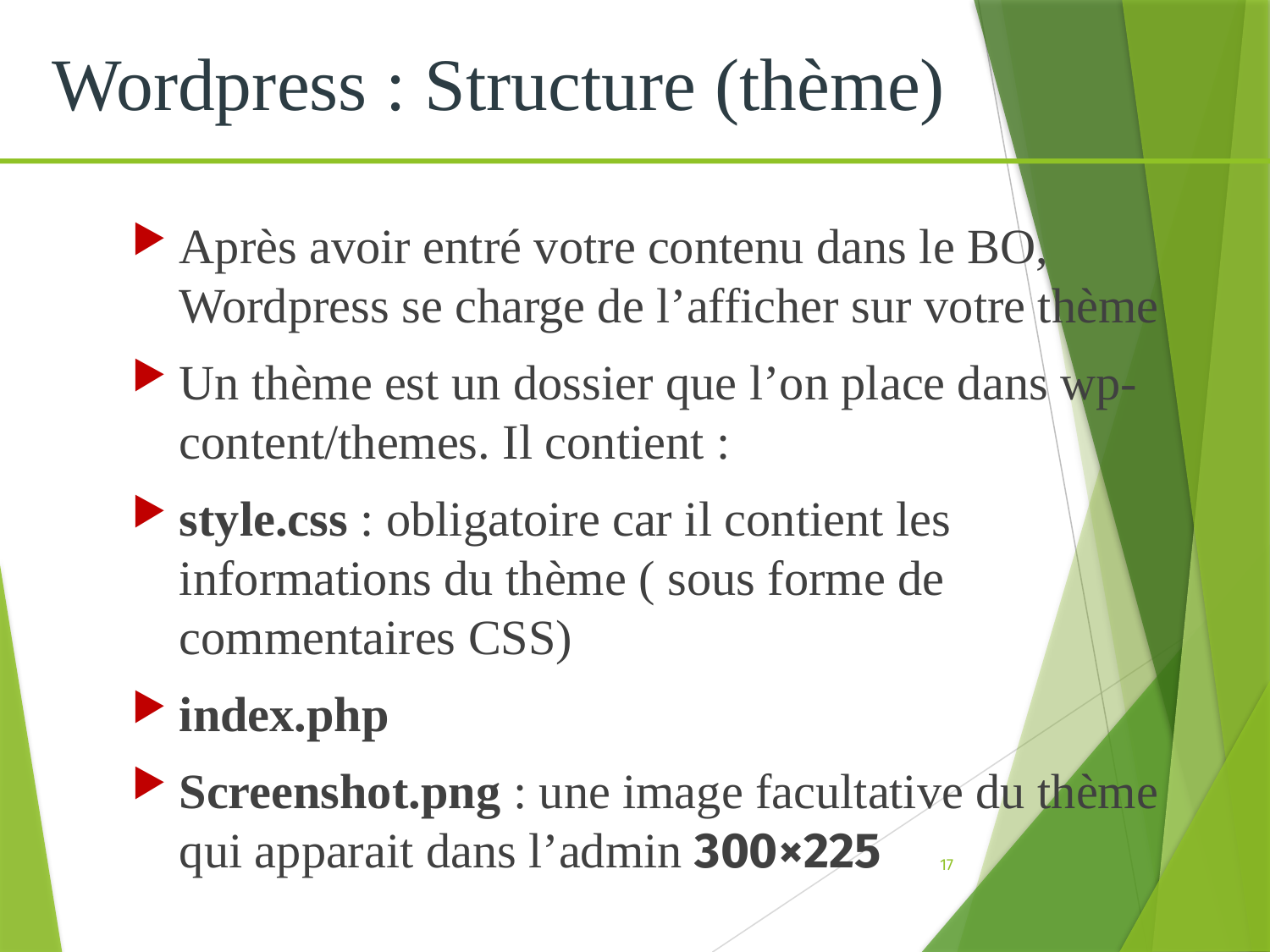

Wordpress : Structure (thème)

Après avoir entré votre contenu dans le BO, Wordpress se charge de l’afficher sur votre thème
Un thème est un dossier que l’on place dans wp-content/themes. Il contient :
style.css : obligatoire car il contient les informations du thème ( sous forme de commentaires CSS)
index.php
Screenshot.png : une image facultative du thème qui apparait dans l’admin 300×225

17